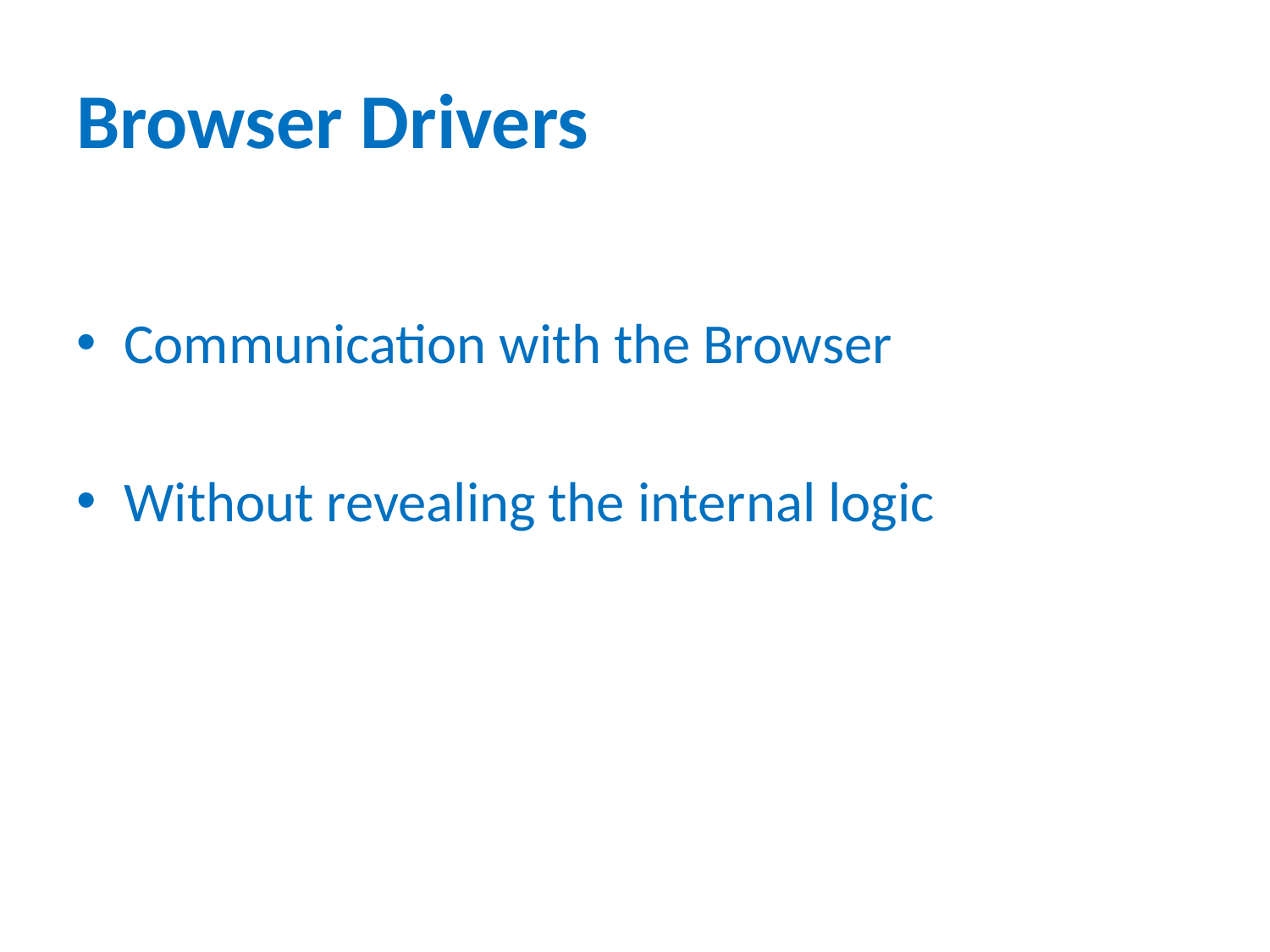

# Browser Drivers

Communication with the Browser

Without revealing the internal logic